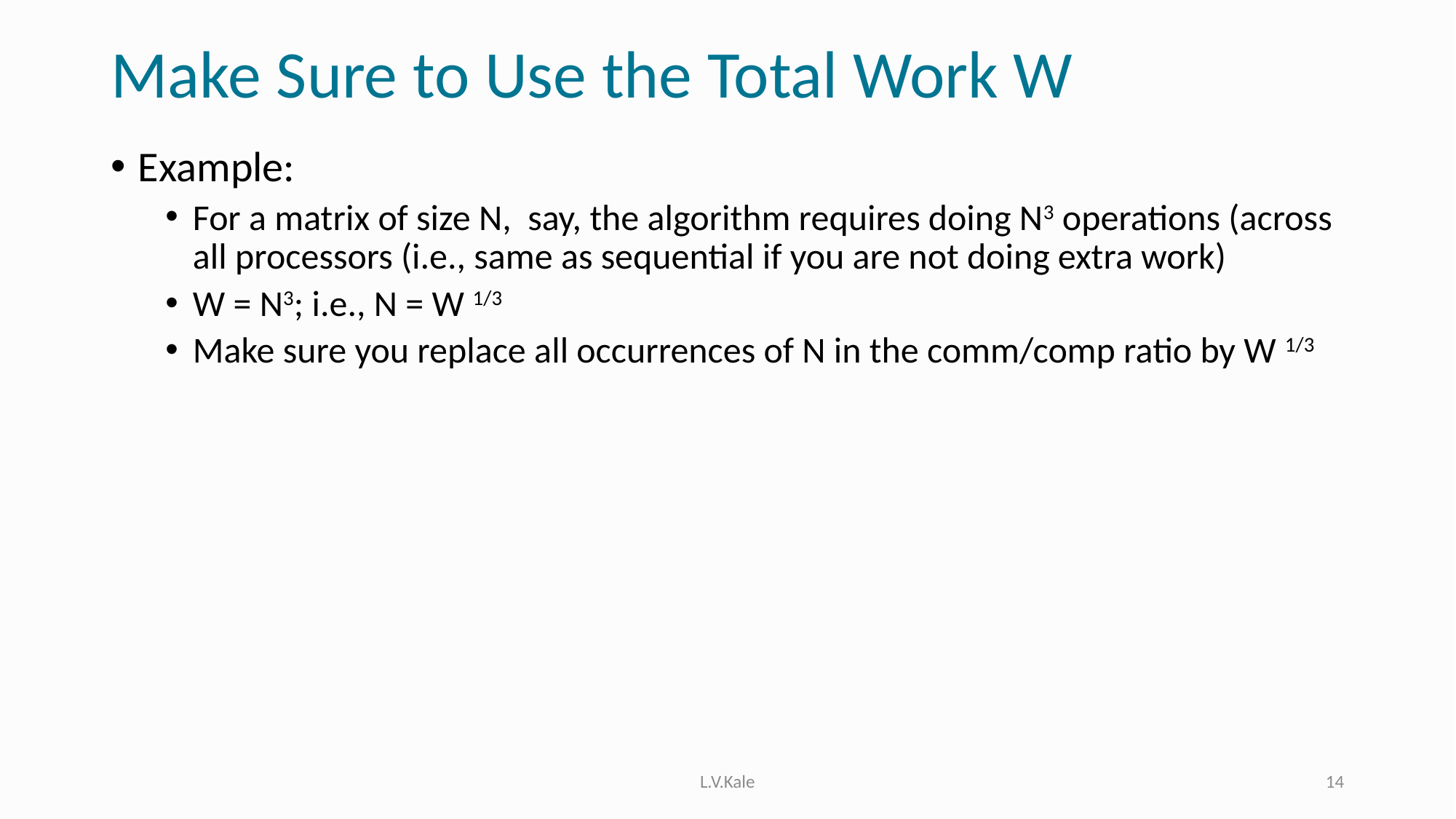

# Make Sure to Use the Total Work W
Example:
For a matrix of size N,  say, the algorithm requires doing N3 operations (across all processors (i.e., same as sequential if you are not doing extra work)
W = N3; i.e., N = W 1/3
Make sure you replace all occurrences of N in the comm/comp ratio by W 1/3

L.V.Kale
14